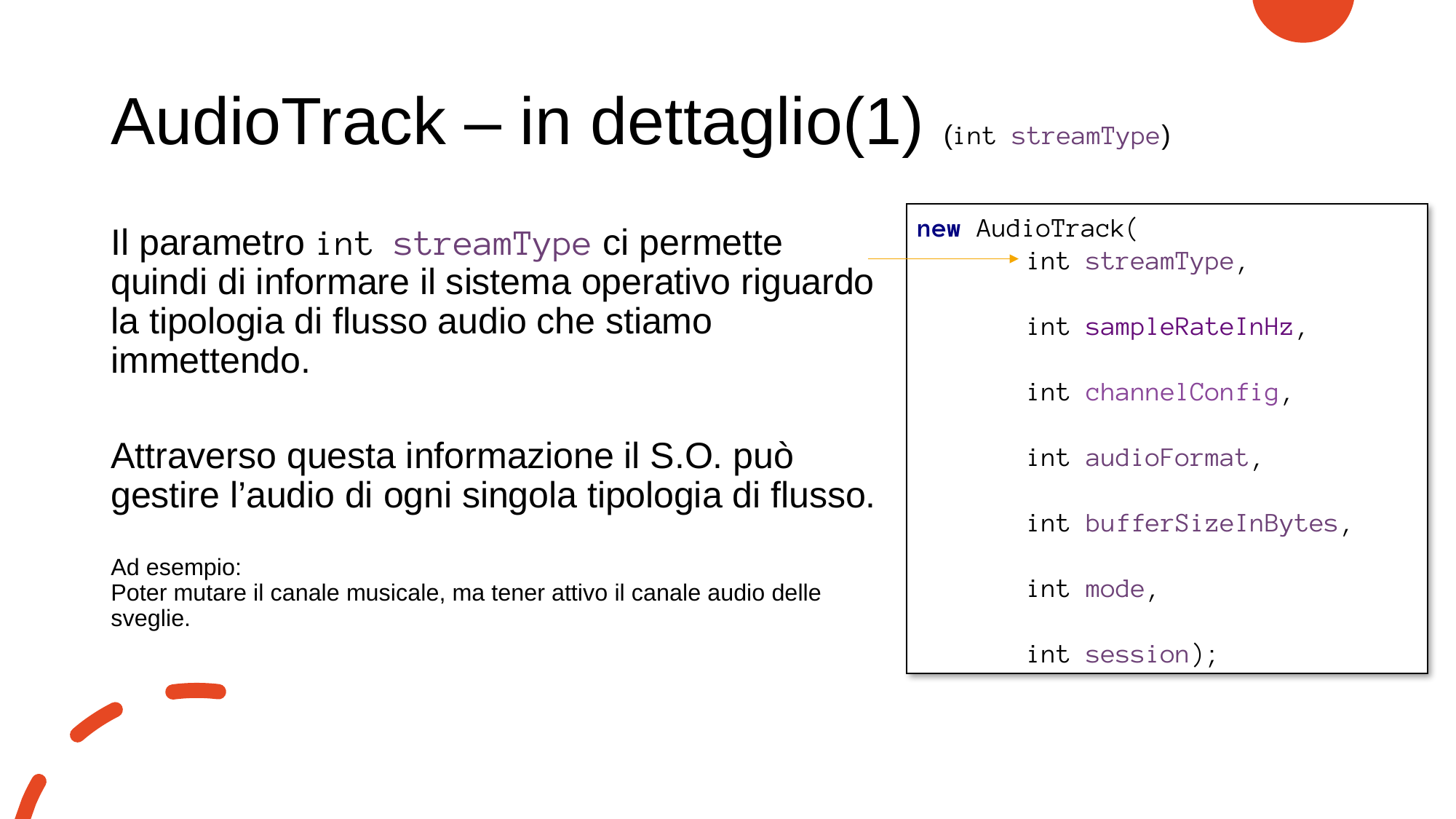

# AudioTrack – in dettaglio(1) (int streamType)
new AudioTrack(
	int streamType,

	int sampleRateInHz,

	int channelConfig,

	int audioFormat,

	int bufferSizeInBytes,

	int mode,

	int session);
Il parametro int streamType ci permette quindi di informare il sistema operativo riguardo la tipologia di flusso audio che stiamo immettendo.
Attraverso questa informazione il S.O. può gestire l’audio di ogni singola tipologia di flusso.
Ad esempio:
Poter mutare il canale musicale, ma tener attivo il canale audio delle sveglie.